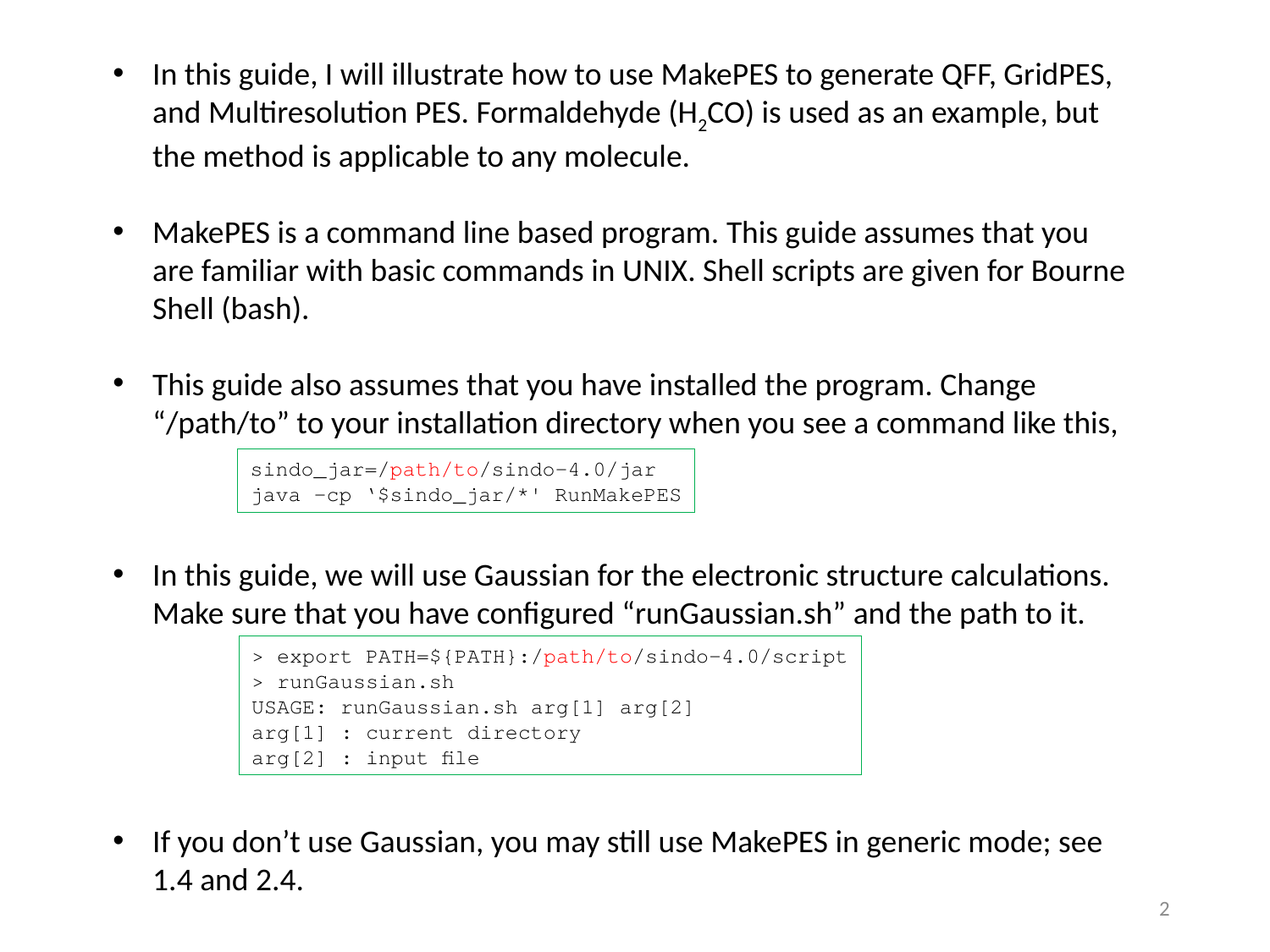

In this guide, I will illustrate how to use MakePES to generate QFF, GridPES, and Multiresolution PES. Formaldehyde (H2CO) is used as an example, but the method is applicable to any molecule.

MakePES is a command line based program. This guide assumes that you are familiar with basic commands in UNIX. Shell scripts are given for Bourne Shell (bash).

This guide also assumes that you have installed the program. Change “/path/to” to your installation directory when you see a command like this,

In this guide, we will use Gaussian for the electronic structure calculations. Make sure that you have configured “runGaussian.sh” and the path to it.

If you don’t use Gaussian, you may still use MakePES in generic mode; see 1.4 and 2.4.
sindo_jar=/path/to/sindo-4.0/jar
java –cp ‘$sindo_jar/*' RunMakePES
> export PATH=${PATH}:/path/to/sindo-4.0/script
> runGaussian.sh
USAGE: runGaussian.sh arg[1] arg[2]
arg[1] : current directory
arg[2] : input file
2